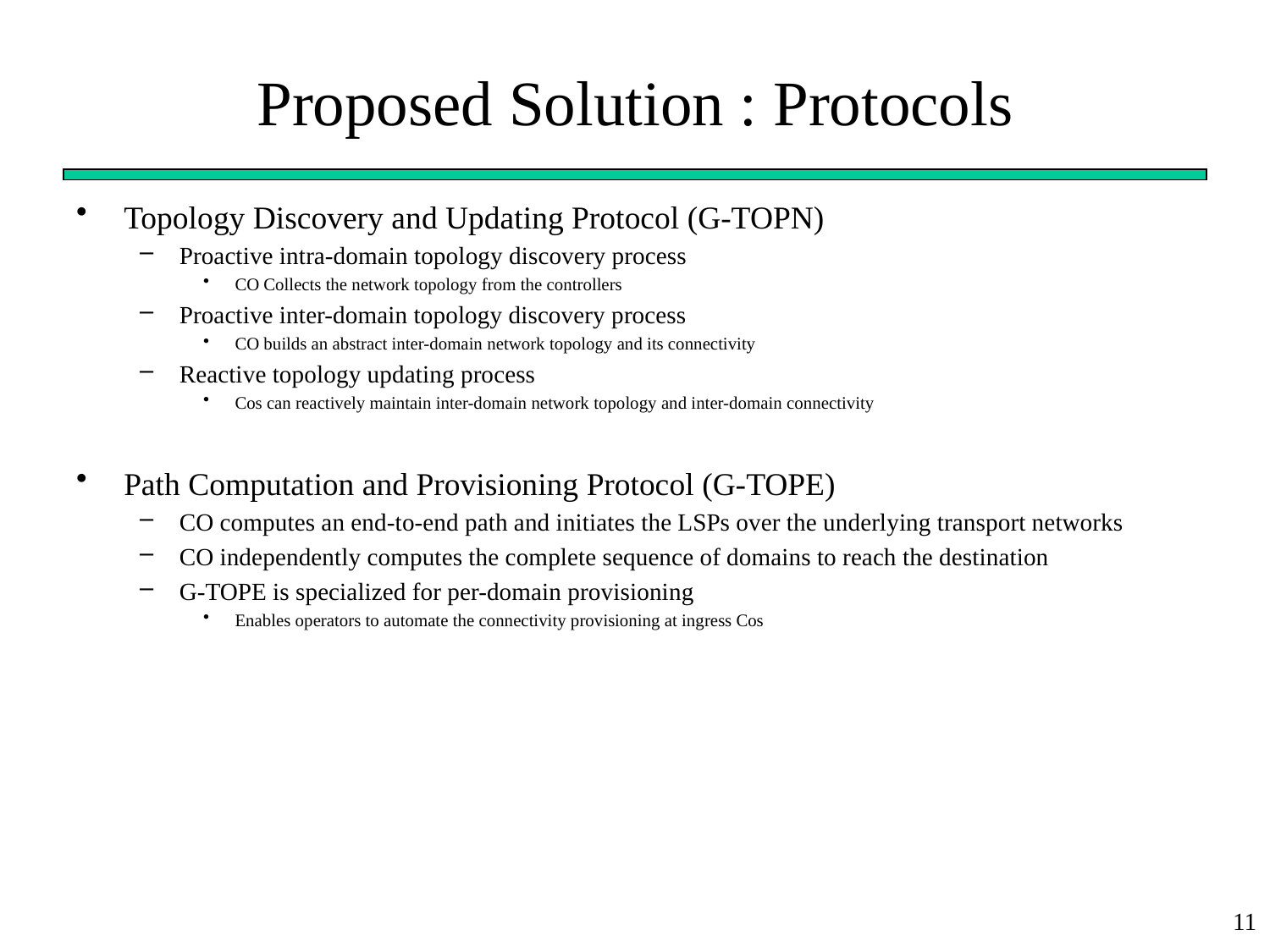

# Proposed Solution : Protocols
Topology Discovery and Updating Protocol (G-TOPN)
Proactive intra-domain topology discovery process
CO Collects the network topology from the controllers
Proactive inter-domain topology discovery process
CO builds an abstract inter-domain network topology and its connectivity
Reactive topology updating process
Cos can reactively maintain inter-domain network topology and inter-domain connectivity

Path Computation and Provisioning Protocol (G-TOPE)
CO computes an end-to-end path and initiates the LSPs over the underlying transport networks
CO independently computes the complete sequence of domains to reach the destination
G-TOPE is specialized for per-domain provisioning
Enables operators to automate the connectivity provisioning at ingress Cos

11